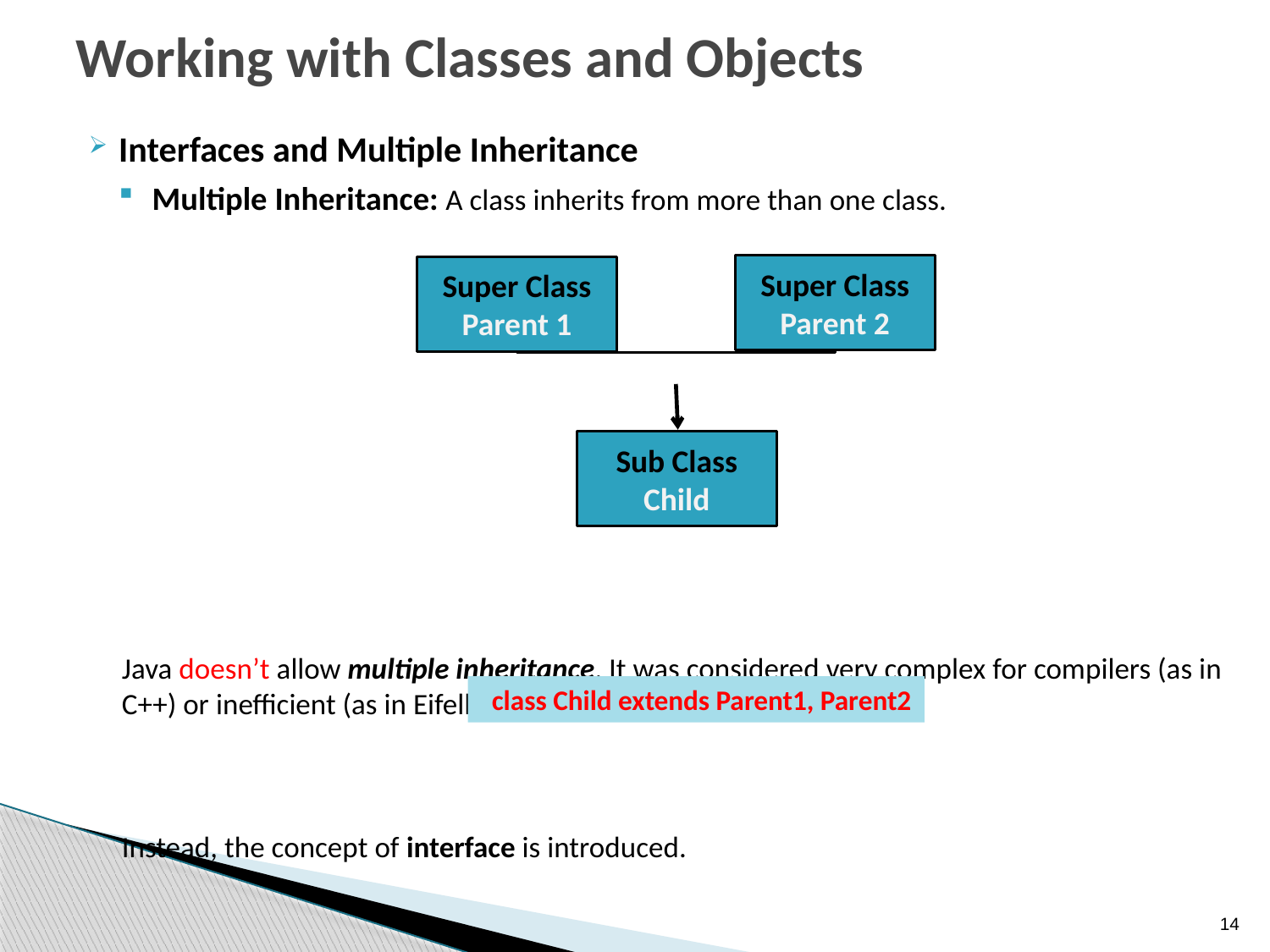

# Working with Classes and Objects
Interfaces and Multiple Inheritance
Multiple Inheritance: A class inherits from more than one class.

Java doesn’t allow multiple inheritance. It was considered very complex for compilers (as in C++) or inefficient (as in Eifell).

Instead, the concept of interface is introduced.

Super Class
Parent 2
Super Class
Parent 1
Sub Class
Child
 class Child extends Parent1, Parent2
14